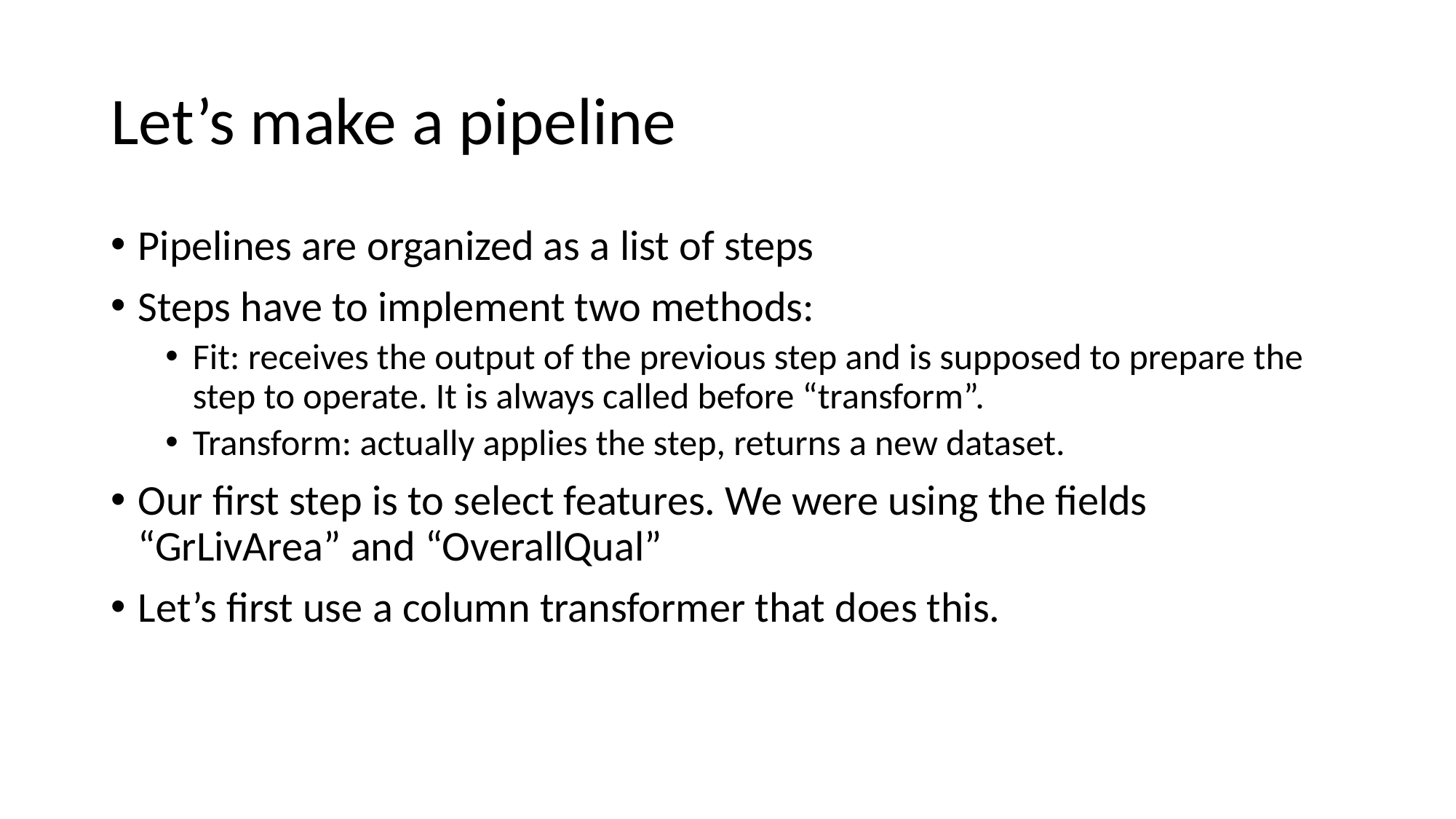

# Let’s make a pipeline
Pipelines are organized as a list of steps
Steps have to implement two methods:
Fit: receives the output of the previous step and is supposed to prepare the step to operate. It is always called before “transform”.
Transform: actually applies the step, returns a new dataset.
Our first step is to select features. We were using the fields “GrLivArea” and “OverallQual”
Let’s first use a column transformer that does this.